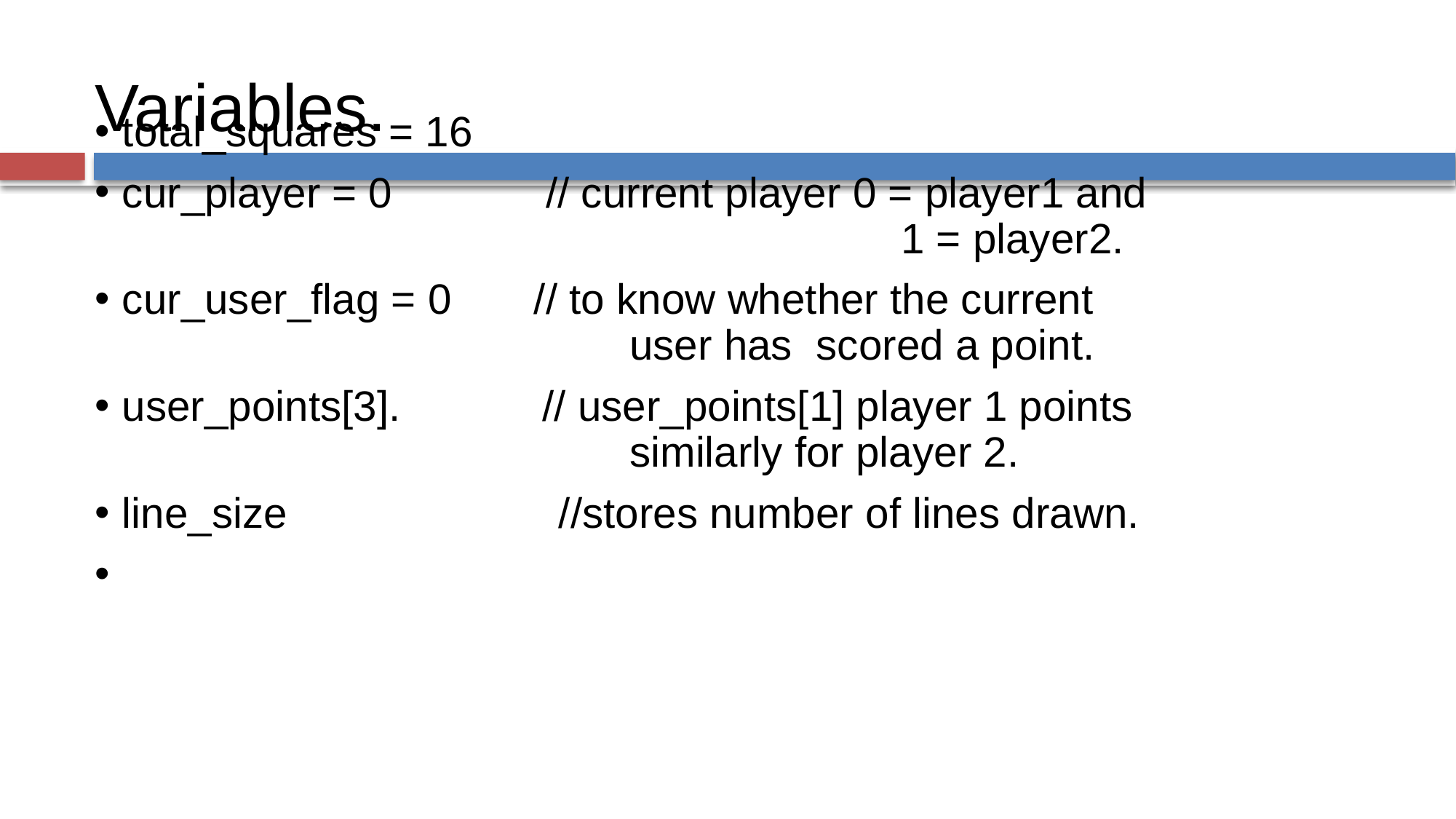

# Variables.
total_squares = 16
cur_player = 0             // current player 0 = player1 and 					                             1 = player2.
cur_user_flag = 0       // to know whether the current 					      user has  scored a point.
user_points[3].            // user_points[1] player 1 points 					      similarly for player 2.
line_size  			//stores number of lines drawn.